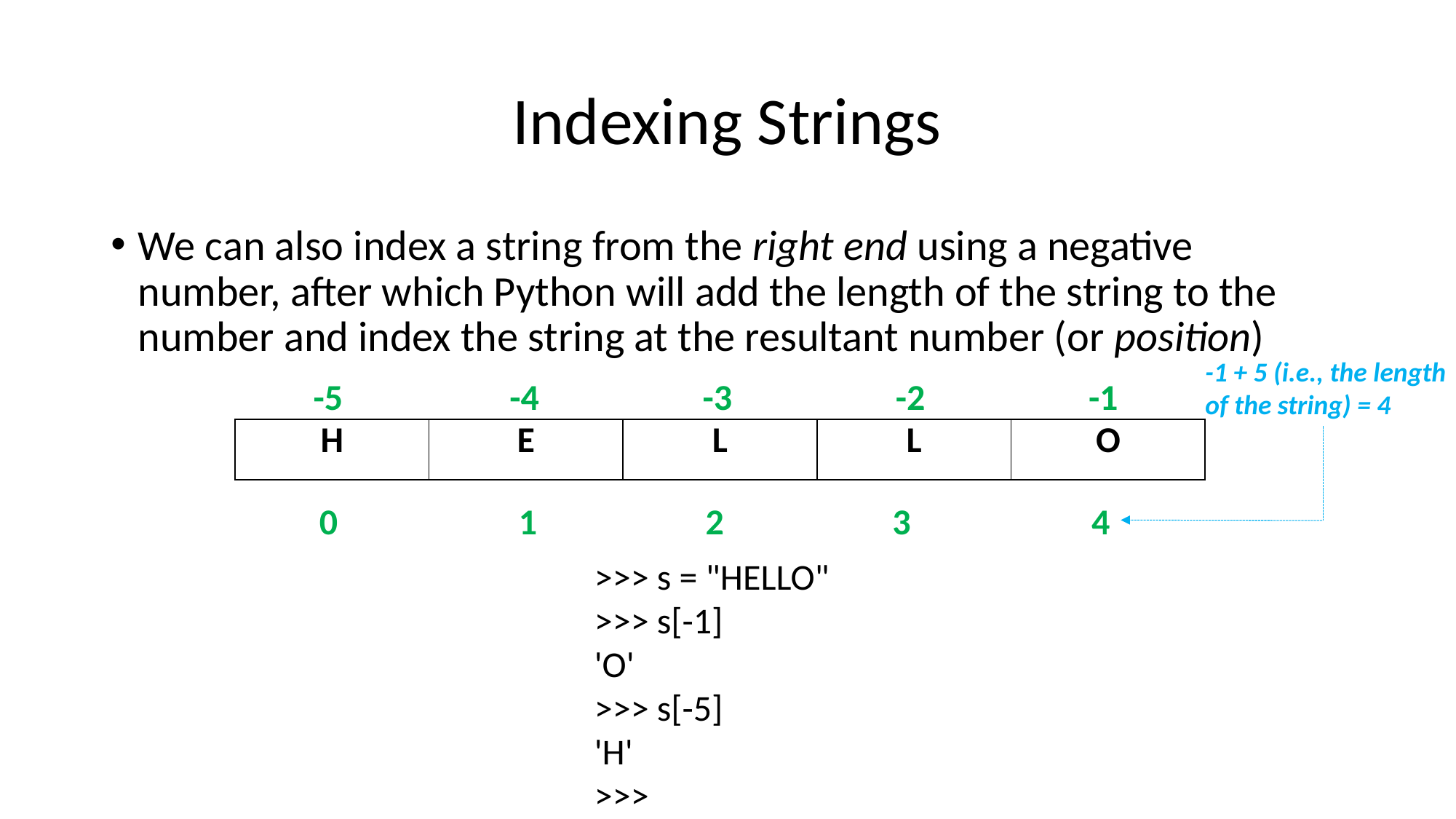

# Indexing Strings
We can also index a string from the right end using a negative number, after which Python will add the length of the string to the number and index the string at the resultant number (or position)

-1 + 5 (i.e., the length
of the string) = 4
-1
-2
-4
-3
-5
| H | E | L | L | O |
| --- | --- | --- | --- | --- |
4
3
1
2
0
>>> s = "HELLO"
>>> s[-1]
'O'
>>> s[-5]
'H'
>>>